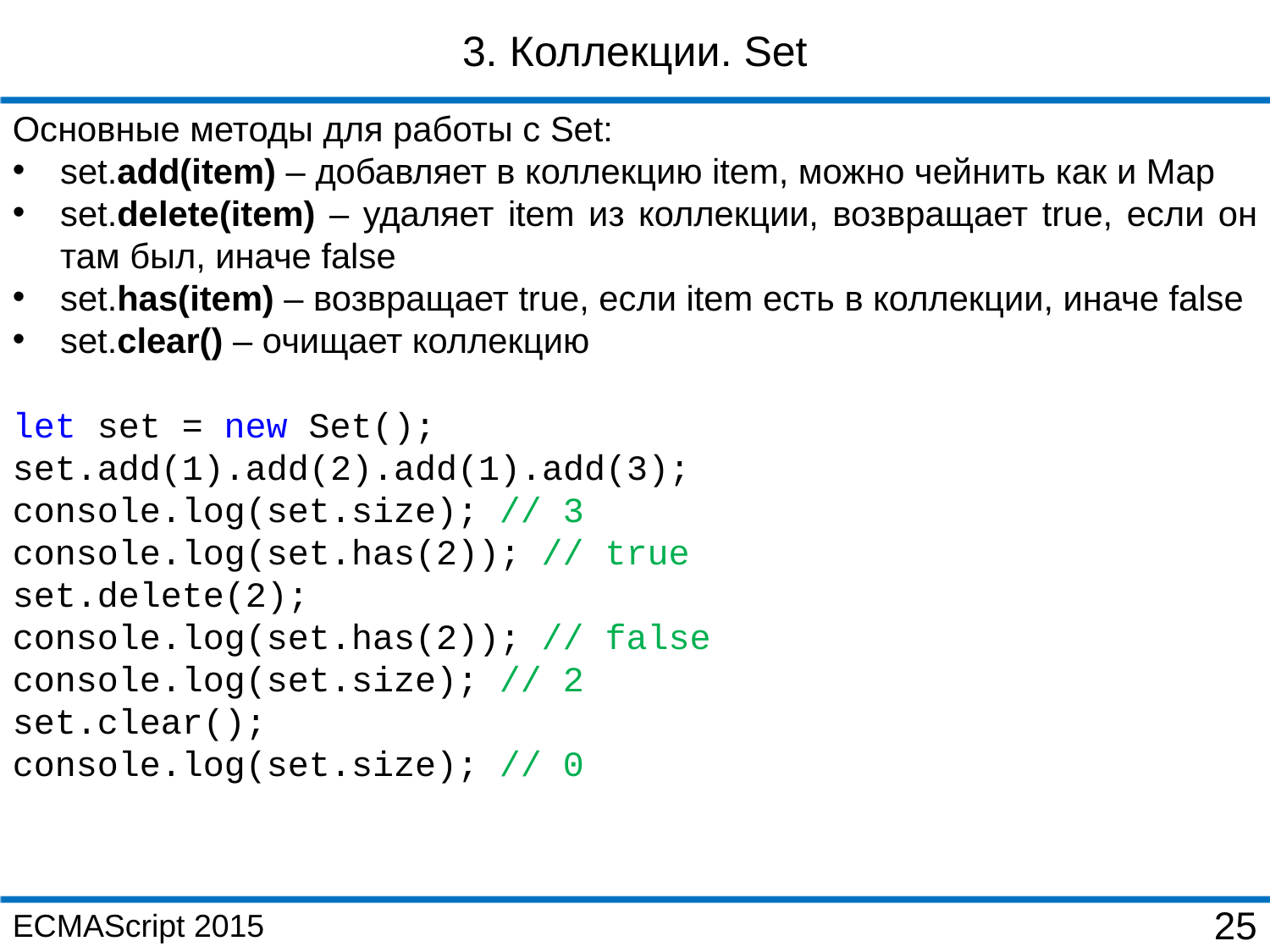

3. Коллекции. Set
Основные методы для работы с Set:
set.add(item) – добавляет в коллекцию item, можно чейнить как и Map
set.delete(item) – удаляет item из коллекции, возвращает true, если он там был, иначе false
set.has(item) – возвращает true, если item есть в коллекции, иначе false
set.clear() – очищает коллекцию

let set = new Set();
set.add(1).add(2).add(1).add(3);
console.log(set.size); // 3
console.log(set.has(2)); // true
set.delete(2);
console.log(set.has(2)); // false
console.log(set.size); // 2
set.clear();
console.log(set.size); // 0
ECMAScript 2015
25